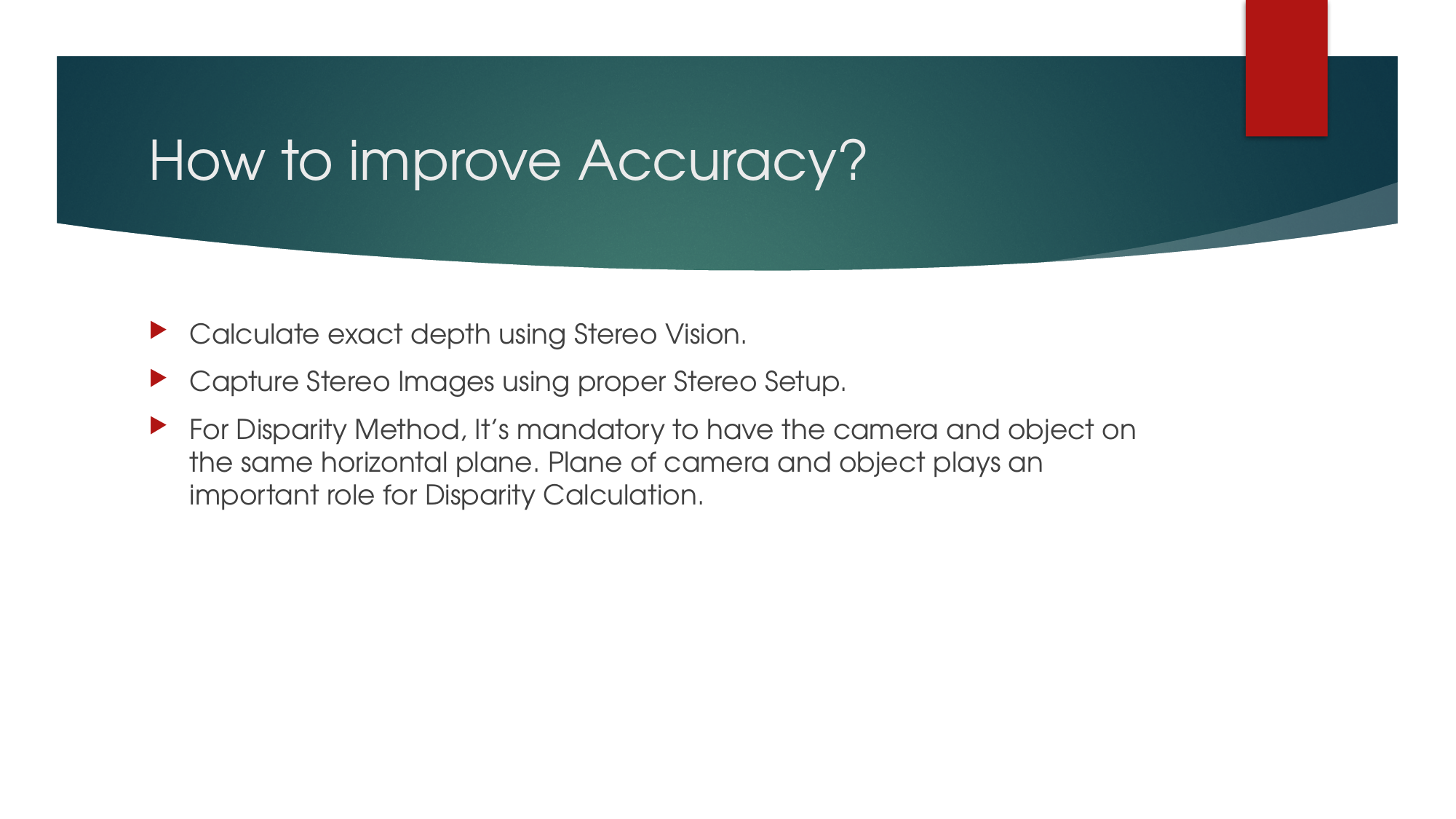

# How to improve Accuracy?
Calculate exact depth using Stereo Vision.
Capture Stereo Images using proper Stereo Setup.
For Disparity Method, It’s mandatory to have the camera and object on the same horizontal plane. Plane of camera and object plays an important role for Disparity Calculation.